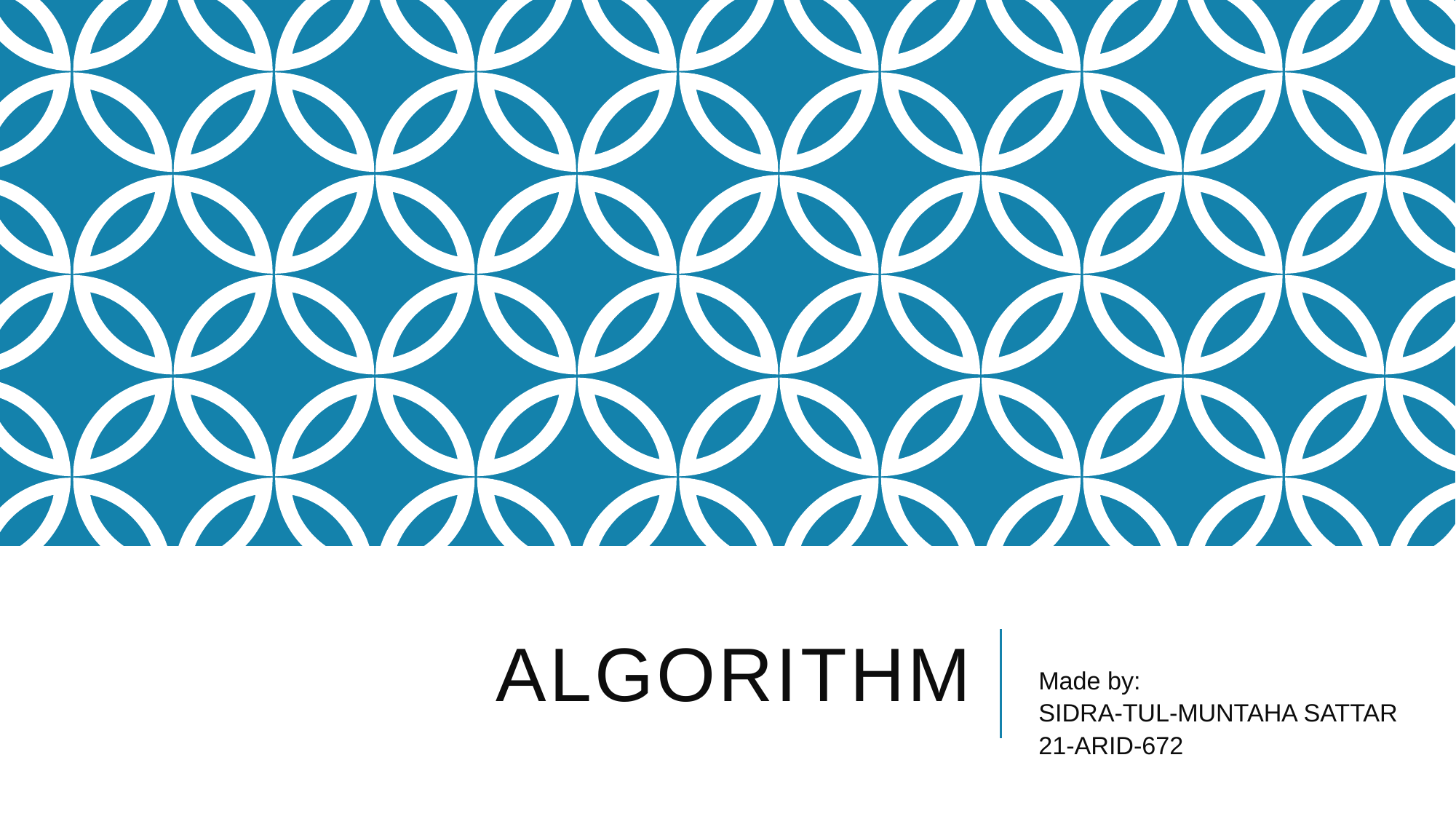

# ALGORITHM

Made by:
SIDRA-TUL-MUNTAHA SATTAR
21-ARID-672